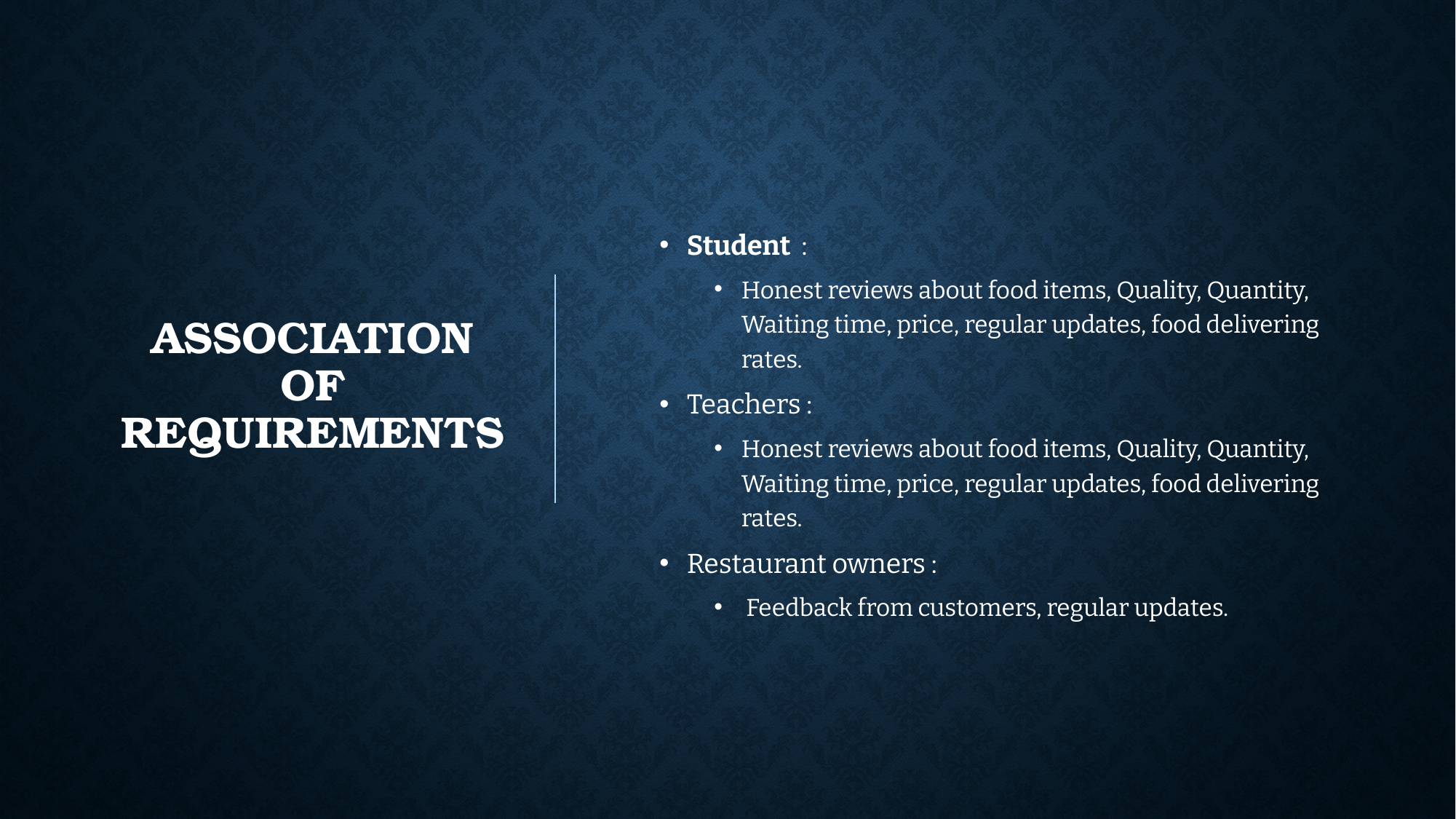

# ASSOCIATION OF REQUIREMENTS
Student  :
Honest reviews about food items, Quality, Quantity, Waiting time, price, regular updates, food delivering rates.
Teachers :
Honest reviews about food items, Quality, Quantity, Waiting time, price, regular updates, food delivering rates.
Restaurant owners :
 Feedback from customers, regular updates.